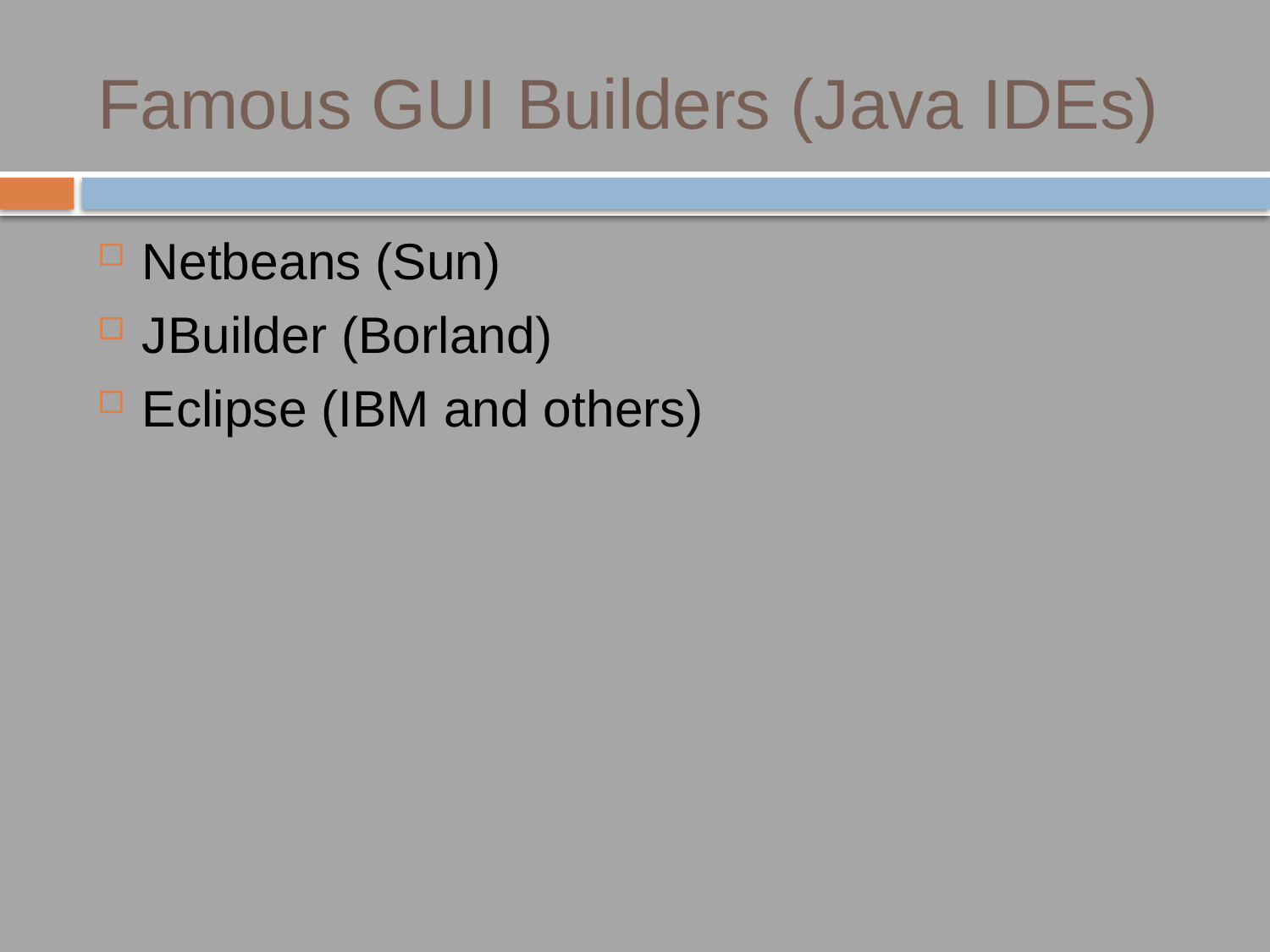

# Famous GUI Builders (Java IDEs)
Netbeans (Sun)
JBuilder (Borland)
Eclipse (IBM and others)